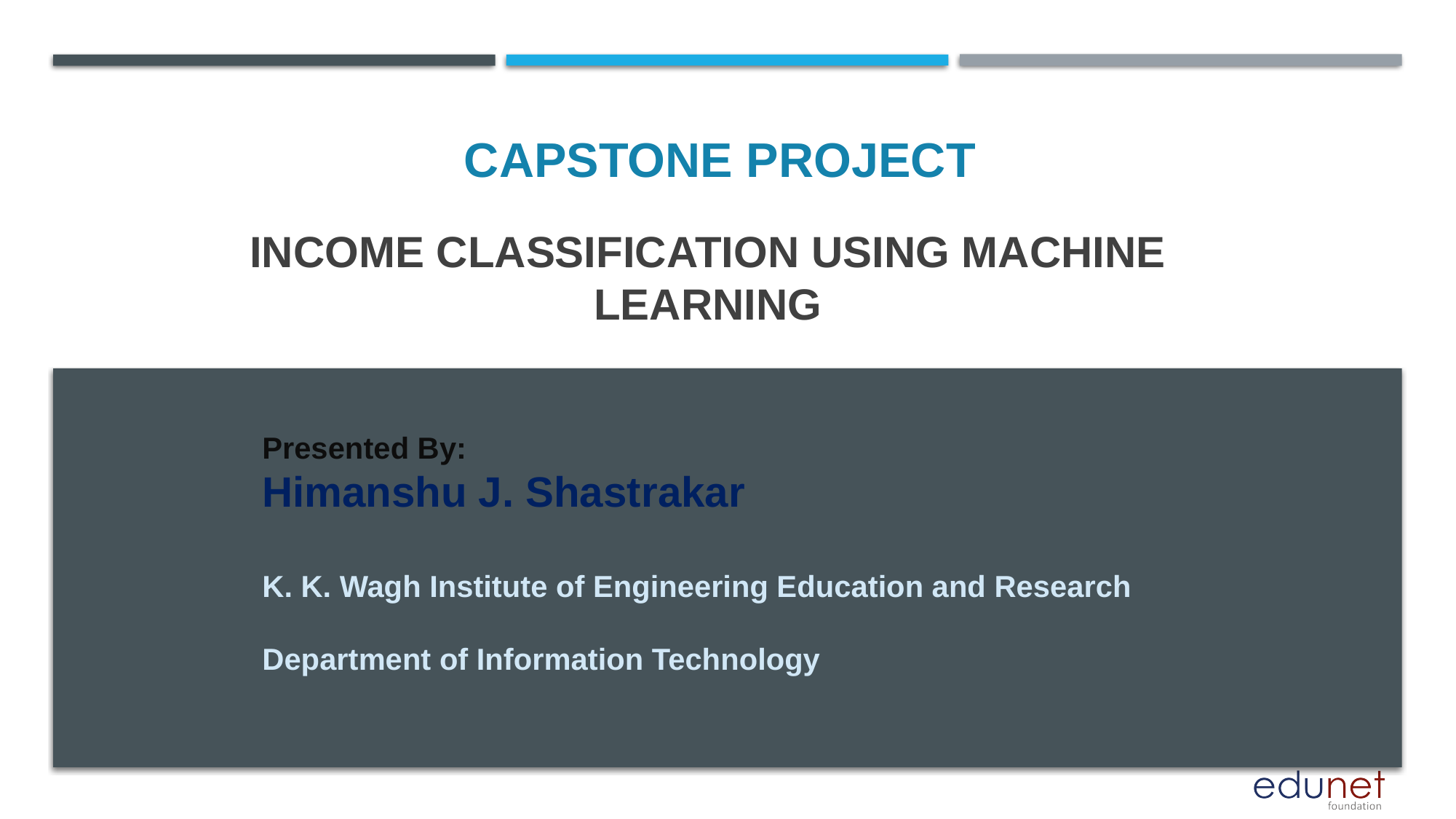

CAPSTONE PROJECT
# Income Classification Using Machine Learning
Presented By:
Himanshu J. Shastrakar

K. K. Wagh Institute of Engineering Education and Research

Department of Information Technology